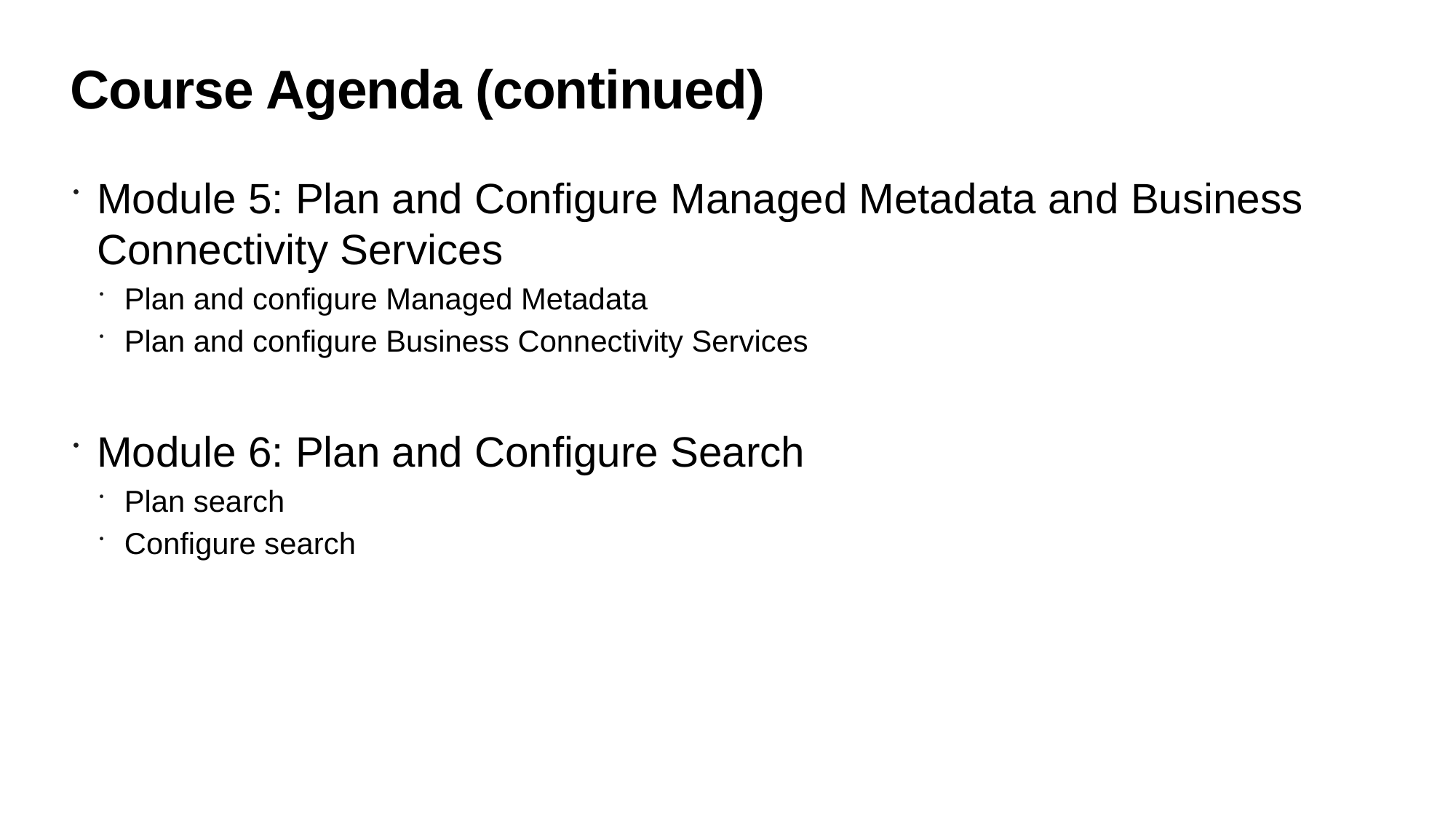

# Course Agenda (continued)
Module 5: Plan and Configure Managed Metadata and Business Connectivity Services
Plan and configure Managed Metadata
Plan and configure Business Connectivity Services

Module 6: Plan and Configure Search
Plan search
Configure search